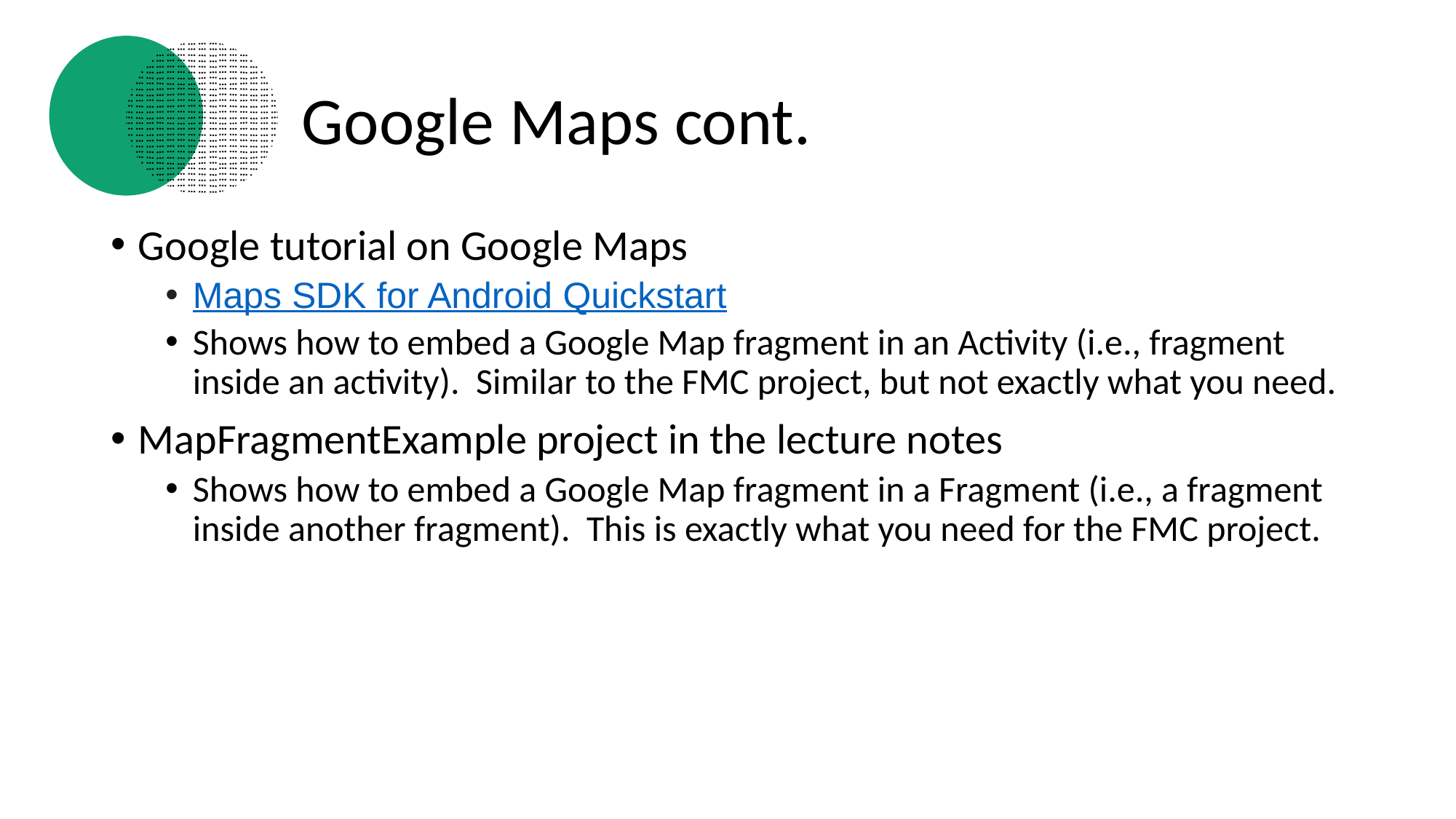

# Google Maps cont.
Google tutorial on Google Maps
Maps SDK for Android Quickstart
Shows how to embed a Google Map fragment in an Activity (i.e., fragment inside an activity).  Similar to the FMC project, but not exactly what you need.
MapFragmentExample project in the lecture notes
Shows how to embed a Google Map fragment in a Fragment (i.e., a fragment inside another fragment).  This is exactly what you need for the FMC project.